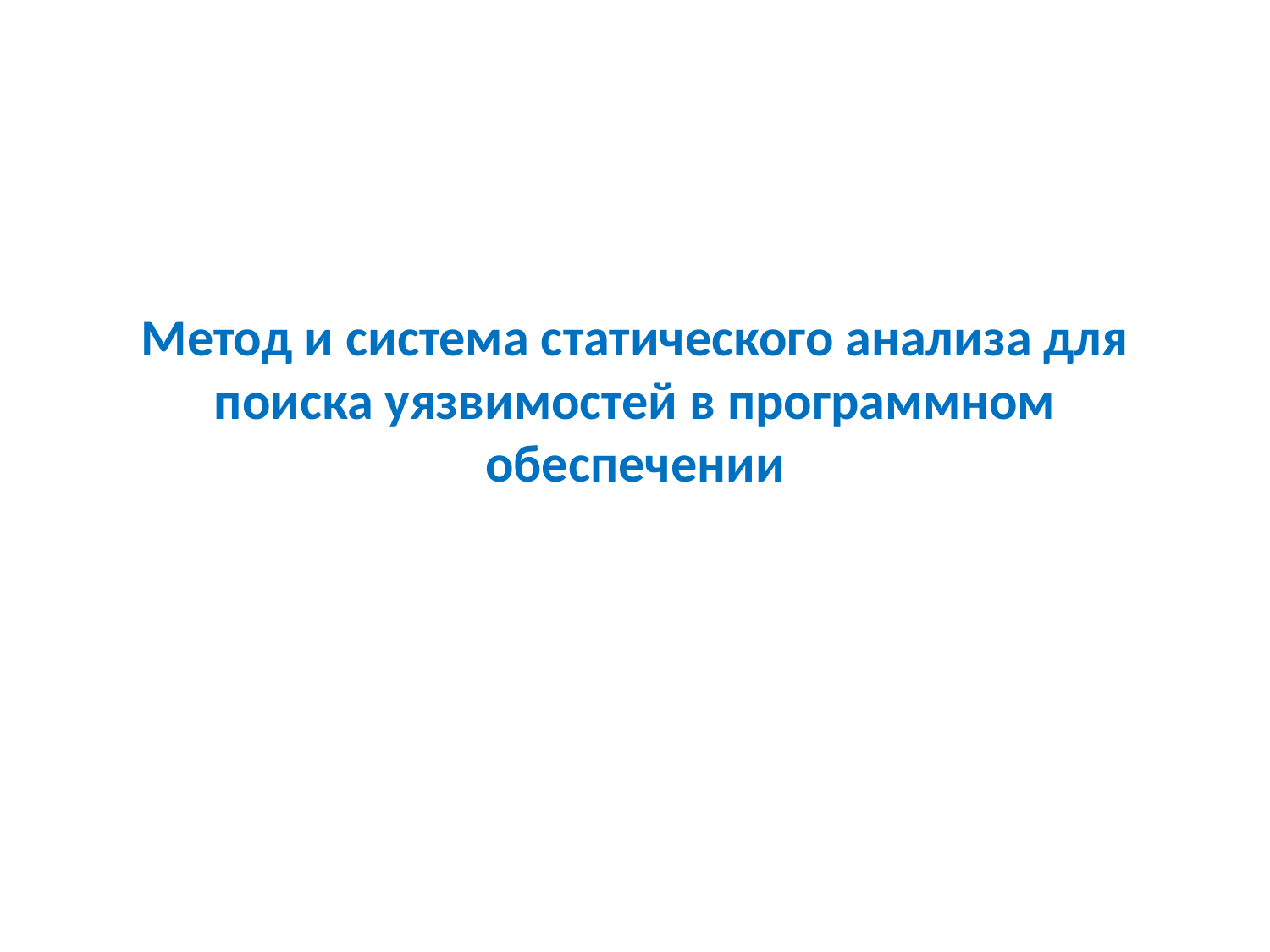

# Метод и система статического анализа для поиска уязвимостей в программном обеспечении